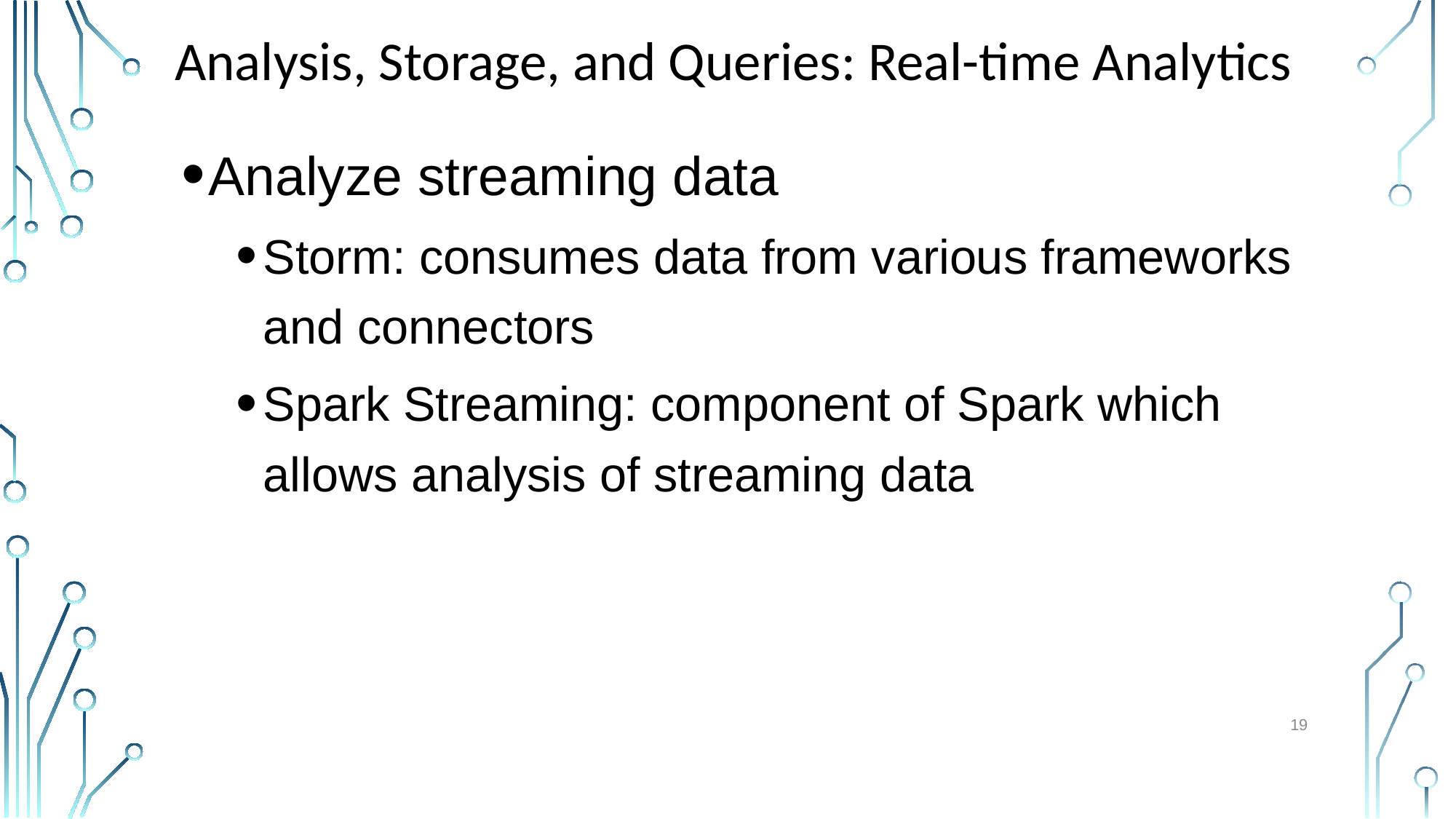

# Analysis, Storage, and Queries: Real-time Analytics
Analyze streaming data
Storm: consumes data from various frameworks and connectors
Spark Streaming: component of Spark which allows analysis of streaming data

19